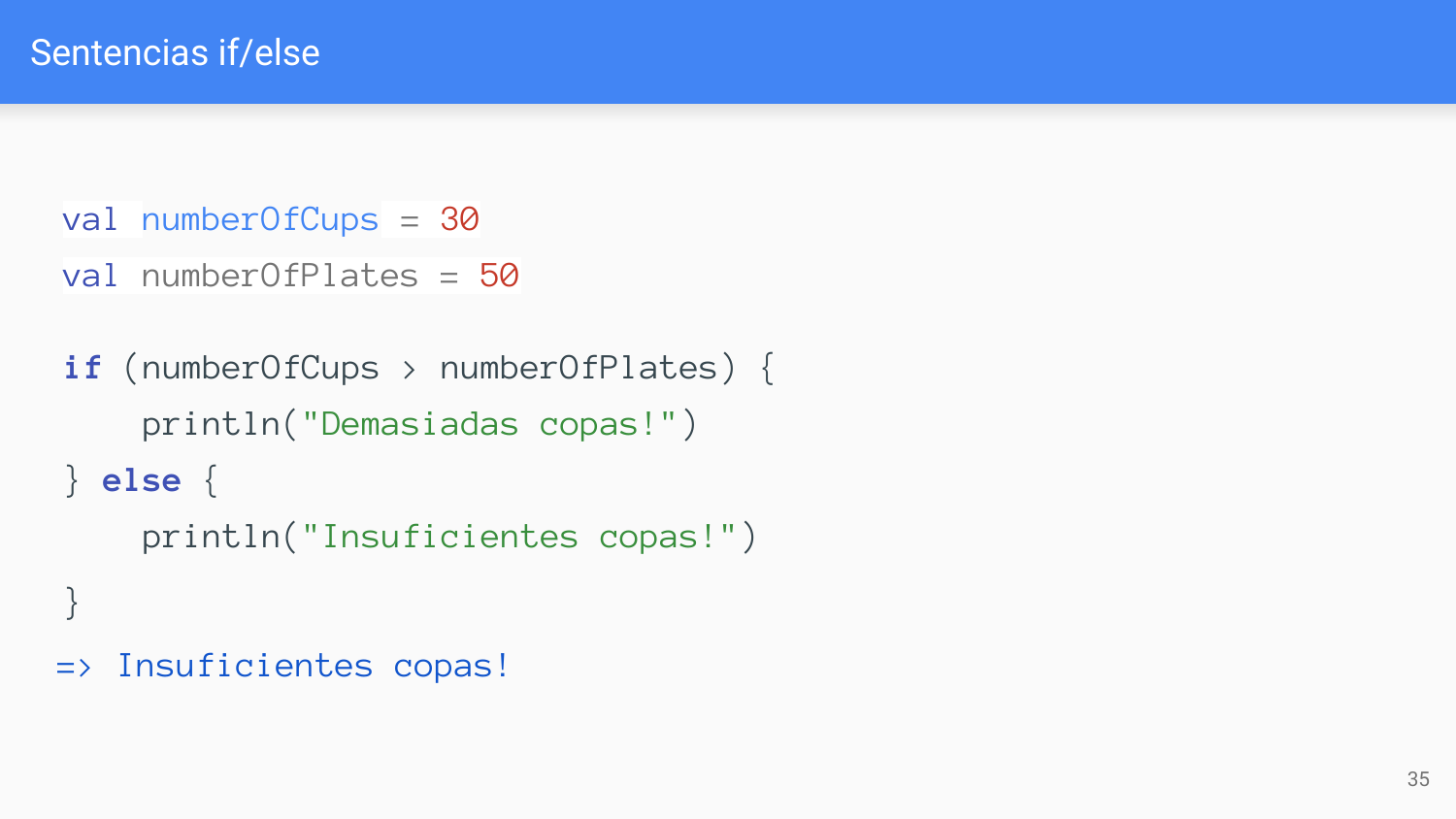

# Sentencias if/else
val numberOfCups = 30
val numberOfPlates = 50

if (numberOfCups > numberOfPlates) {
    println("Demasiadas copas!")
} else {
    println("Insuficientes copas!")
}
=> Insuficientes copas!
35